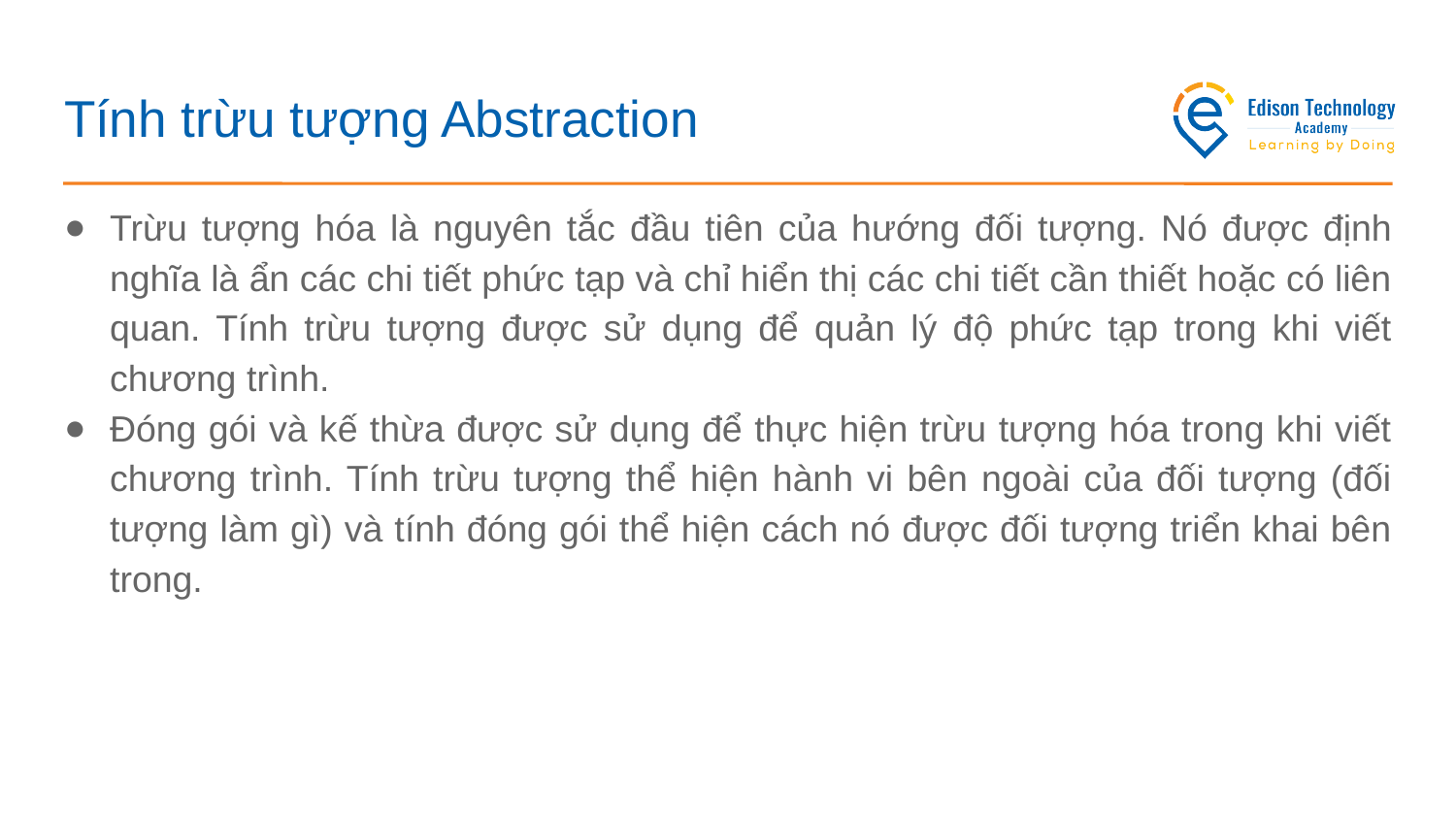

# Tính trừu tượng Abstraction
Trừu tượng hóa là nguyên tắc đầu tiên của hướng đối tượng. Nó được định nghĩa là ẩn các chi tiết phức tạp và chỉ hiển thị các chi tiết cần thiết hoặc có liên quan. Tính trừu tượng được sử dụng để quản lý độ phức tạp trong khi viết chương trình.
Đóng gói và kế thừa được sử dụng để thực hiện trừu tượng hóa trong khi viết chương trình. Tính trừu tượng thể hiện hành vi bên ngoài của đối tượng (đối tượng làm gì) và tính đóng gói thể hiện cách nó được đối tượng triển khai bên trong.